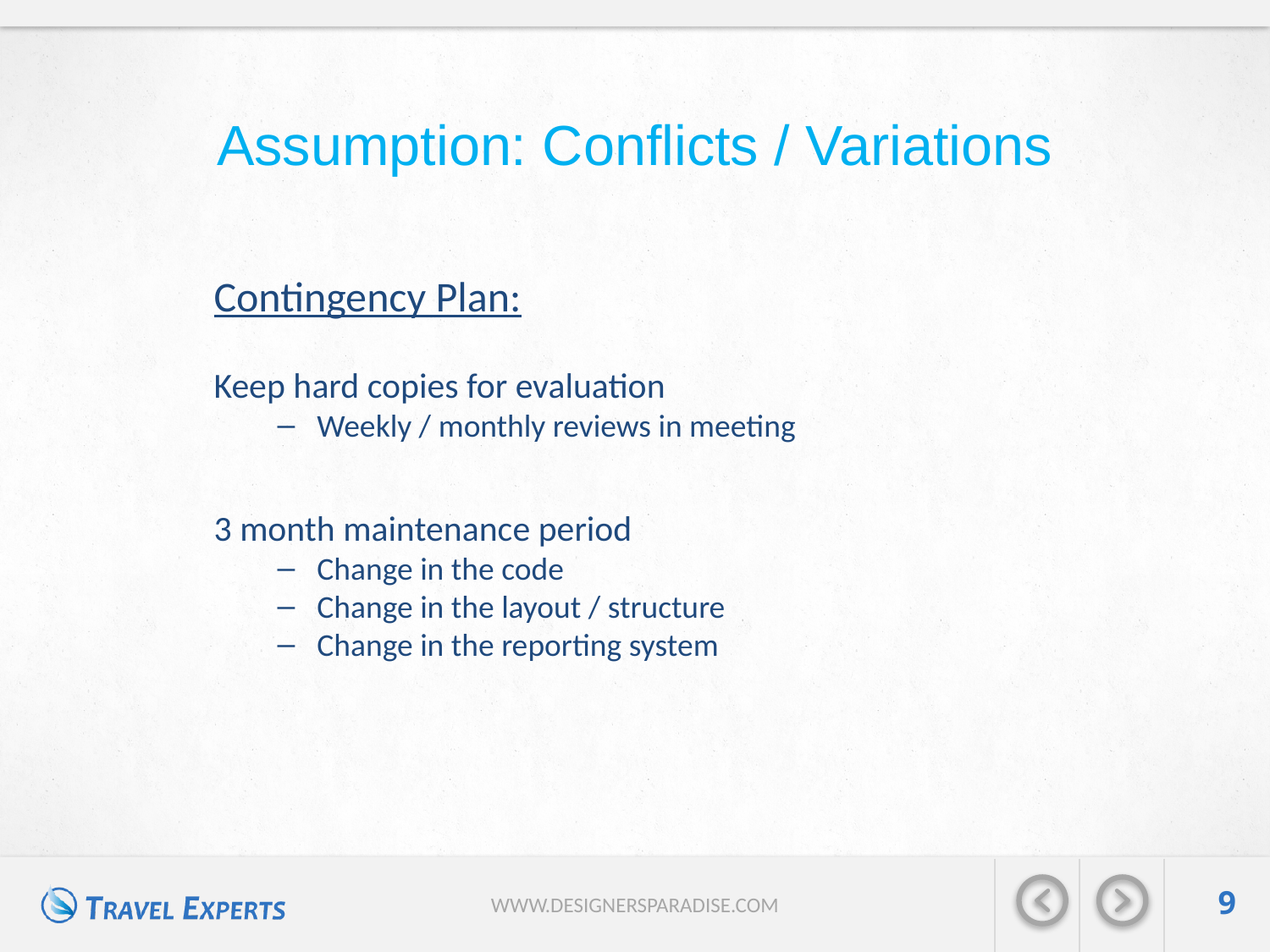

# Assumption: Conflicts / Variations
Contingency Plan:

Keep hard copies for evaluation
Weekly / monthly reviews in meeting

3 month maintenance period
Change in the code
Change in the layout / structure
Change in the reporting system

9
WWW.DESIGNERSPARADISE.COM